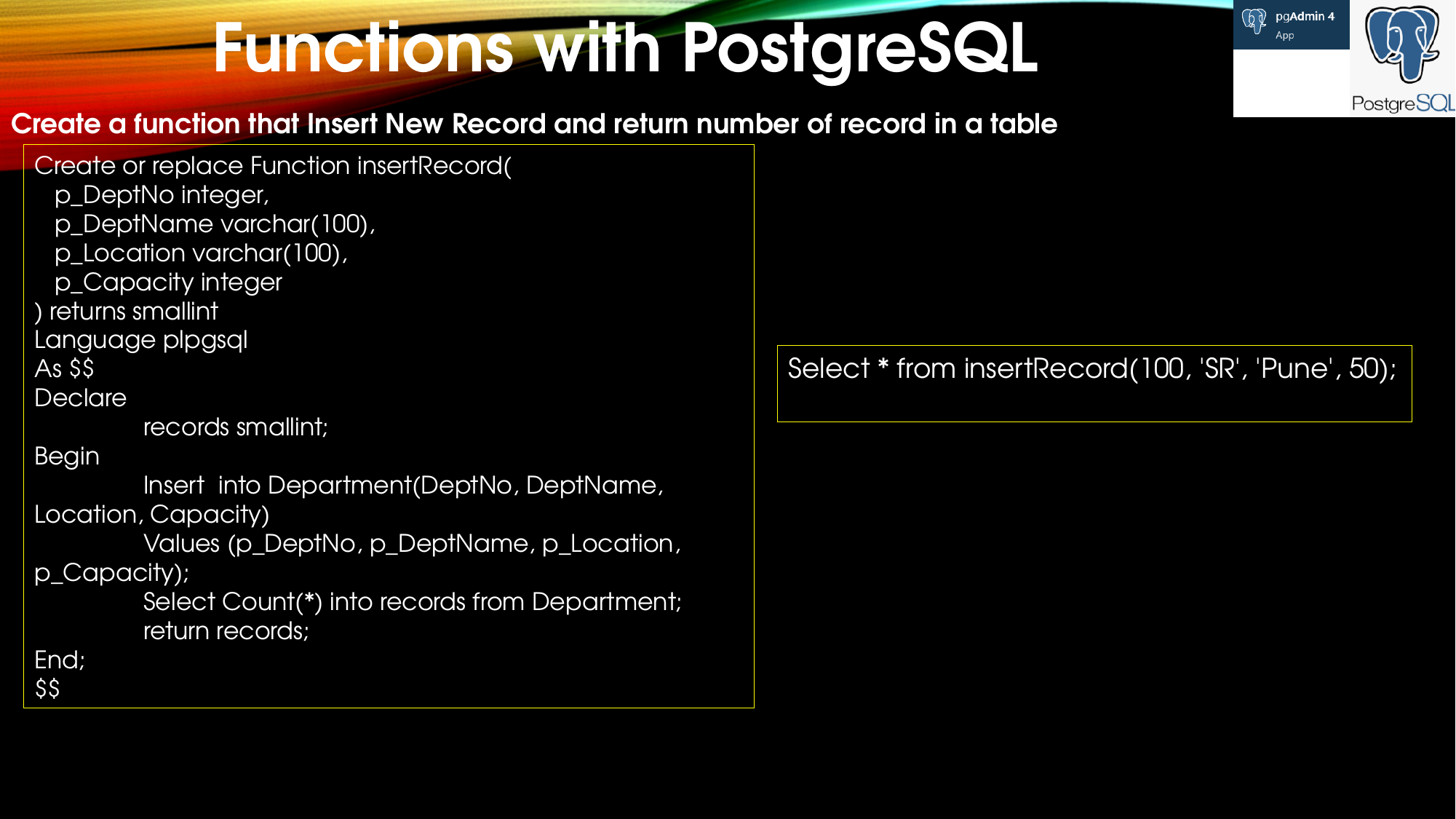

Functions with PostgreSQL
Create a function that Insert New Record and return number of record in a table
Create or replace Function insertRecord(
   p_DeptNo integer,
   p_DeptName varchar(100),
   p_Location varchar(100),
   p_Capacity integer
) returns smallint
Language plpgsql
As $$
Declare
	records smallint;
Begin
	Insert  into Department(DeptNo, DeptName, Location, Capacity)
	Values (p_DeptNo, p_DeptName, p_Location, p_Capacity);
	Select Count(*) into records from Department;
	return records;
End;
$$
Select * from insertRecord(100, 'SR', 'Pune', 50);